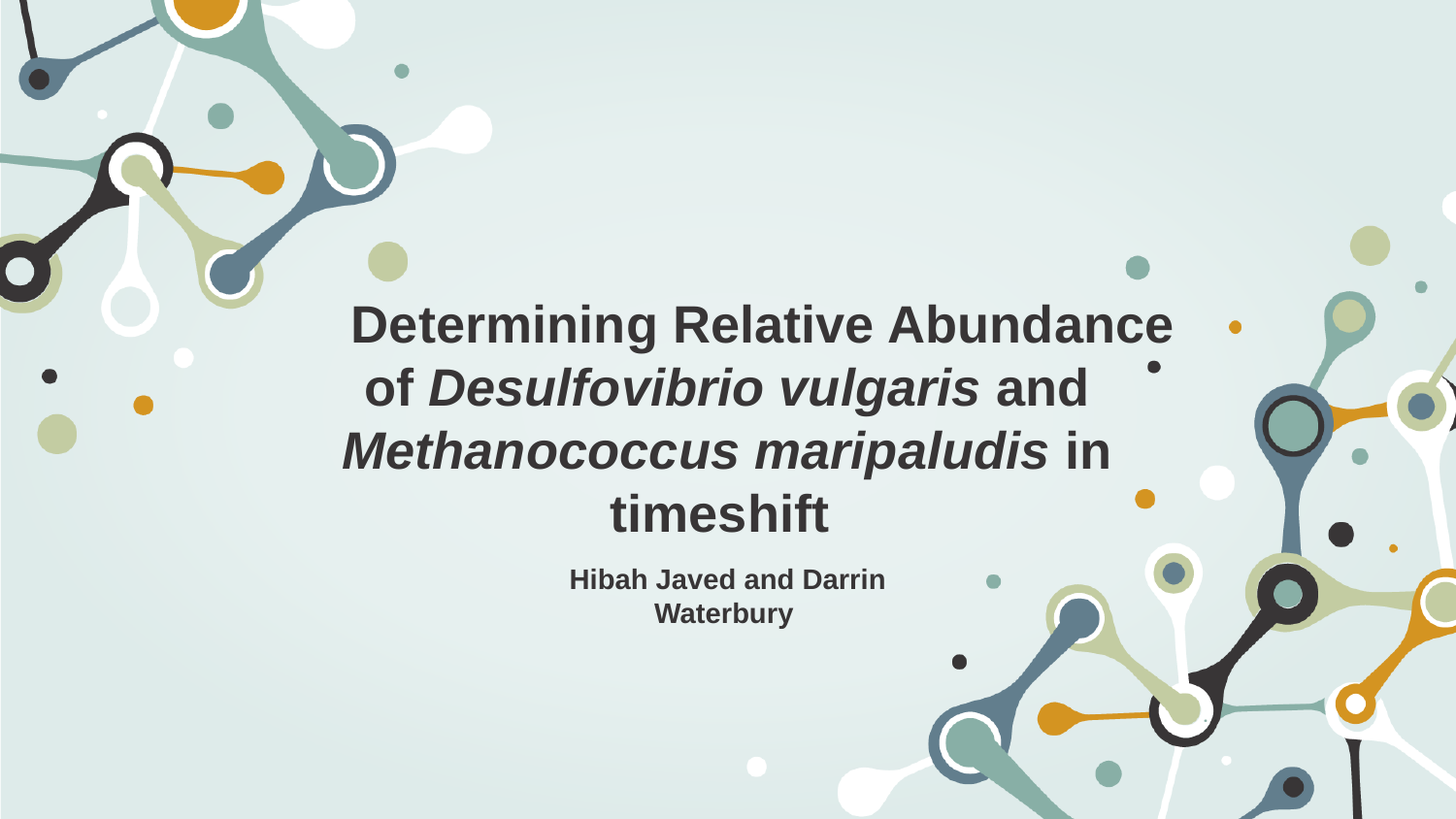

# Determining Relative Abundance of Desulfovibrio vulgaris and Methanococcus maripaludis in timeshift

Hibah Javed and Darrin Waterbury